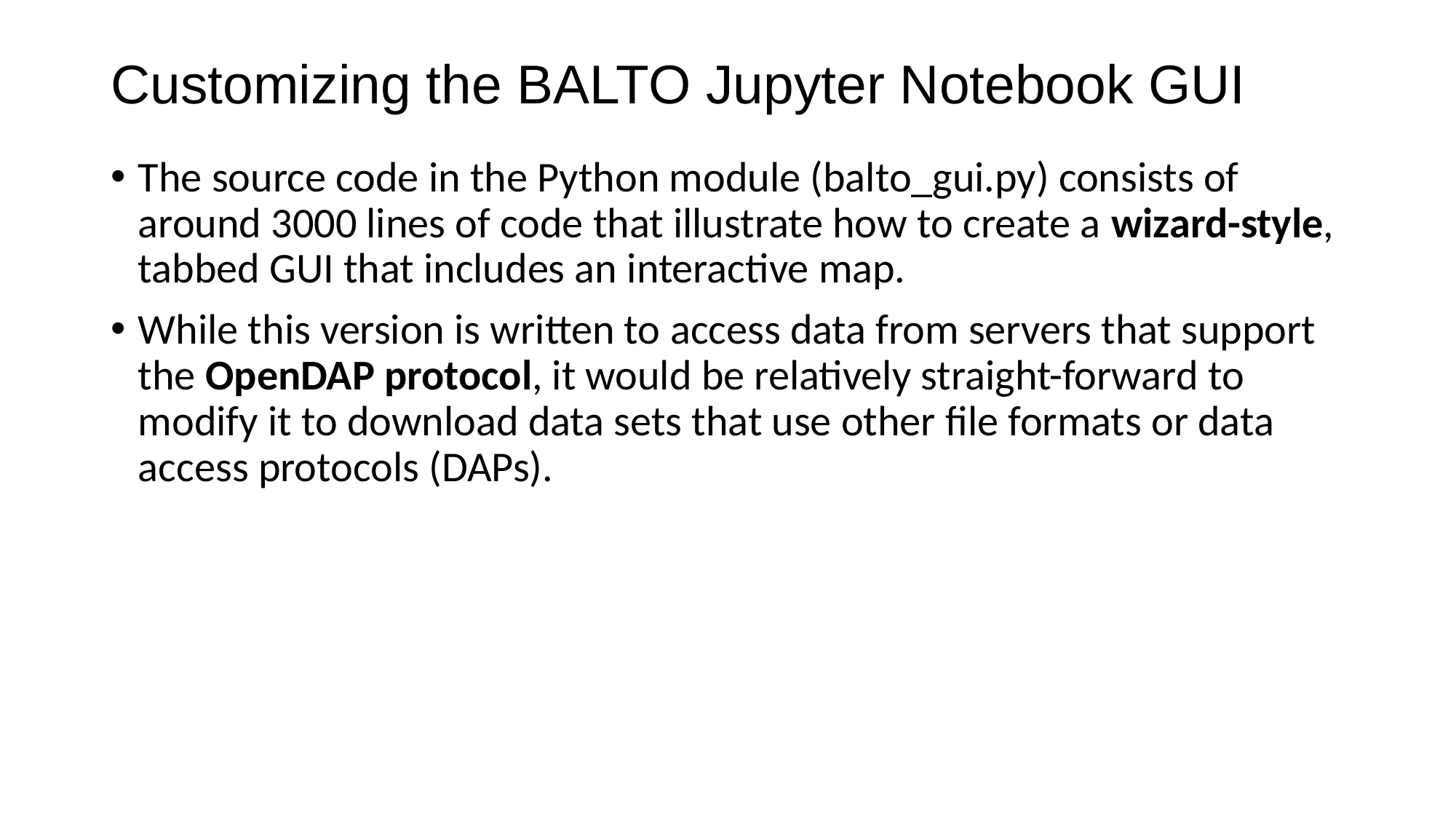

# Customizing the BALTO Jupyter Notebook GUI
The source code in the Python module (balto_gui.py) consists of around 3000 lines of code that illustrate how to create a wizard-style, tabbed GUI that includes an interactive map.
While this version is written to access data from servers that support the OpenDAP protocol, it would be relatively straight-forward to modify it to download data sets that use other file formats or data access protocols (DAPs).